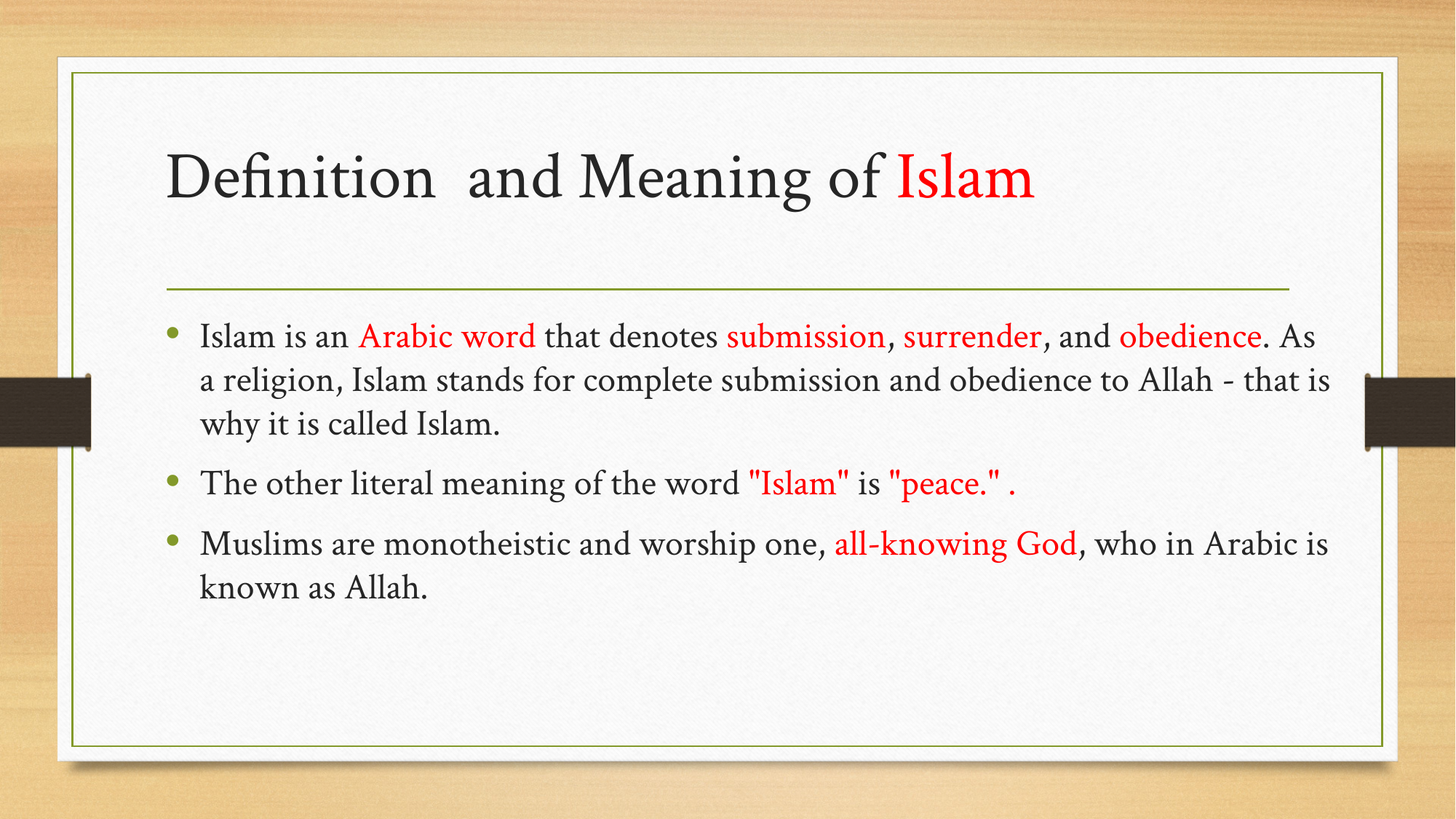

# Definition  and Meaning of Islam
Islam is an Arabic word that denotes submission, surrender, and obedience. As a religion, Islam stands for complete submission and obedience to Allah - that is why it is called Islam.
The other literal meaning of the word "Islam" is "peace." .
Muslims are monotheistic and worship one, all-knowing God, who in Arabic is known as Allah.